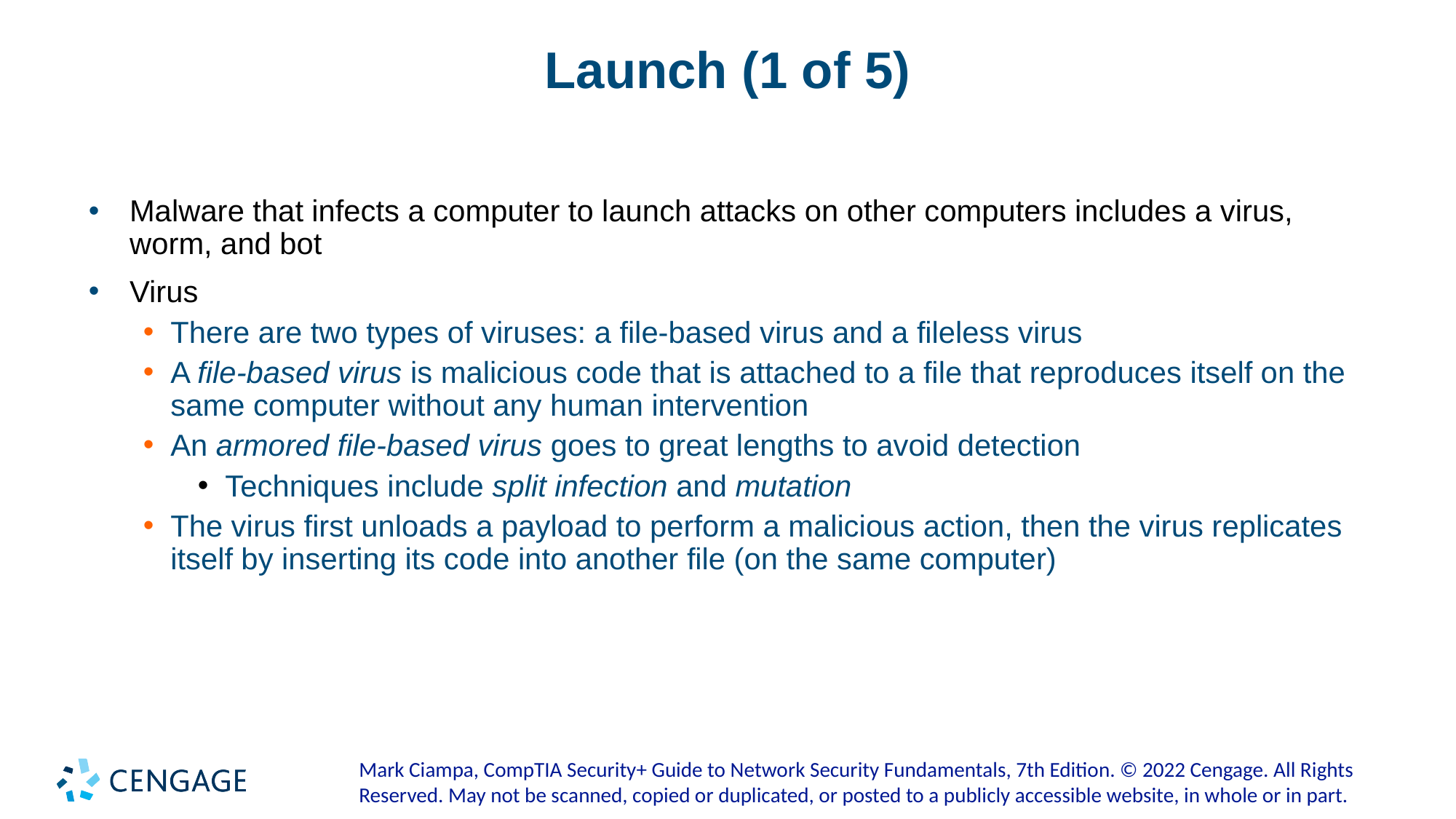

# Launch (1 of 5)
Malware that infects a computer to launch attacks on other computers includes a virus, worm, and bot
Virus
There are two types of viruses: a file-based virus and a fileless virus
A file-based virus is malicious code that is attached to a file that reproduces itself on the same computer without any human intervention
An armored file-based virus goes to great lengths to avoid detection
Techniques include split infection and mutation
The virus first unloads a payload to perform a malicious action, then the virus replicates itself by inserting its code into another file (on the same computer)